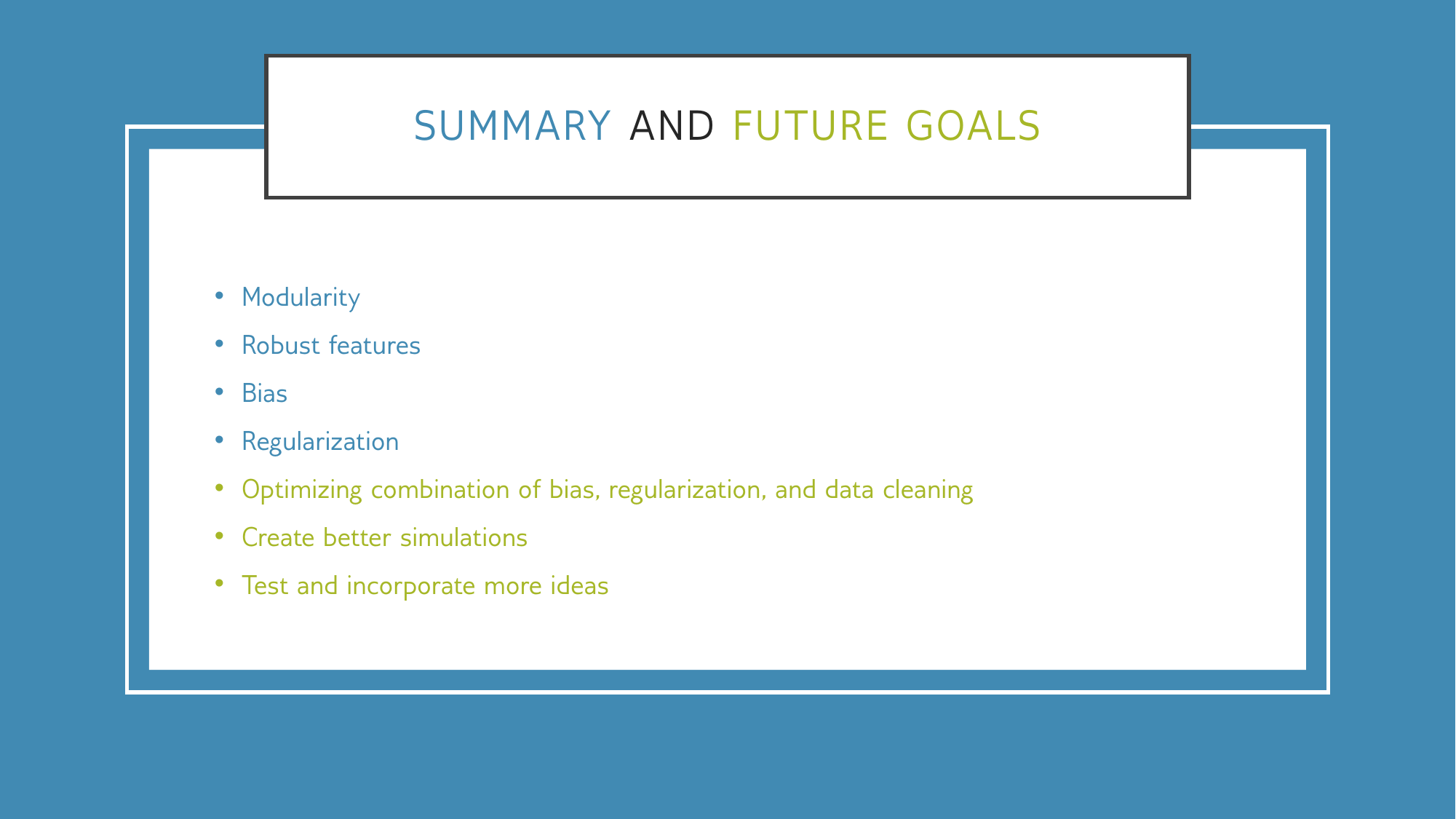

# Summary and future goals

Modularity
Robust features
Bias
Regularization
Optimizing combination of bias, regularization, and data cleaning
Create better simulations
Test and incorporate more ideas